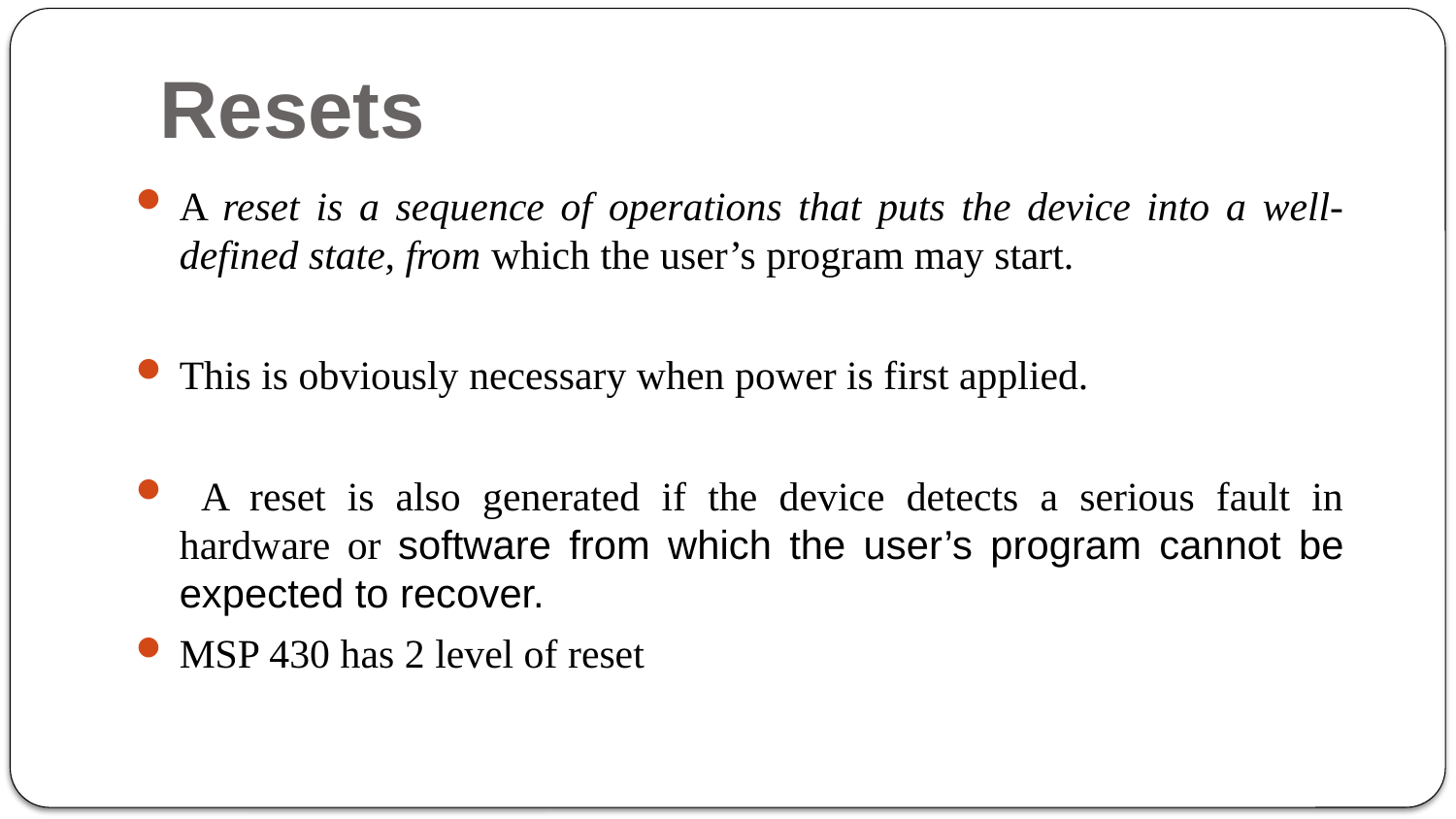

# Resets
A reset is a sequence of operations that puts the device into a well-defined state, from which the user’s program may start.

This is obviously necessary when power is first applied.

 A reset is also generated if the device detects a serious fault in hardware or software from which the user’s program cannot be expected to recover.
MSP 430 has 2 level of reset